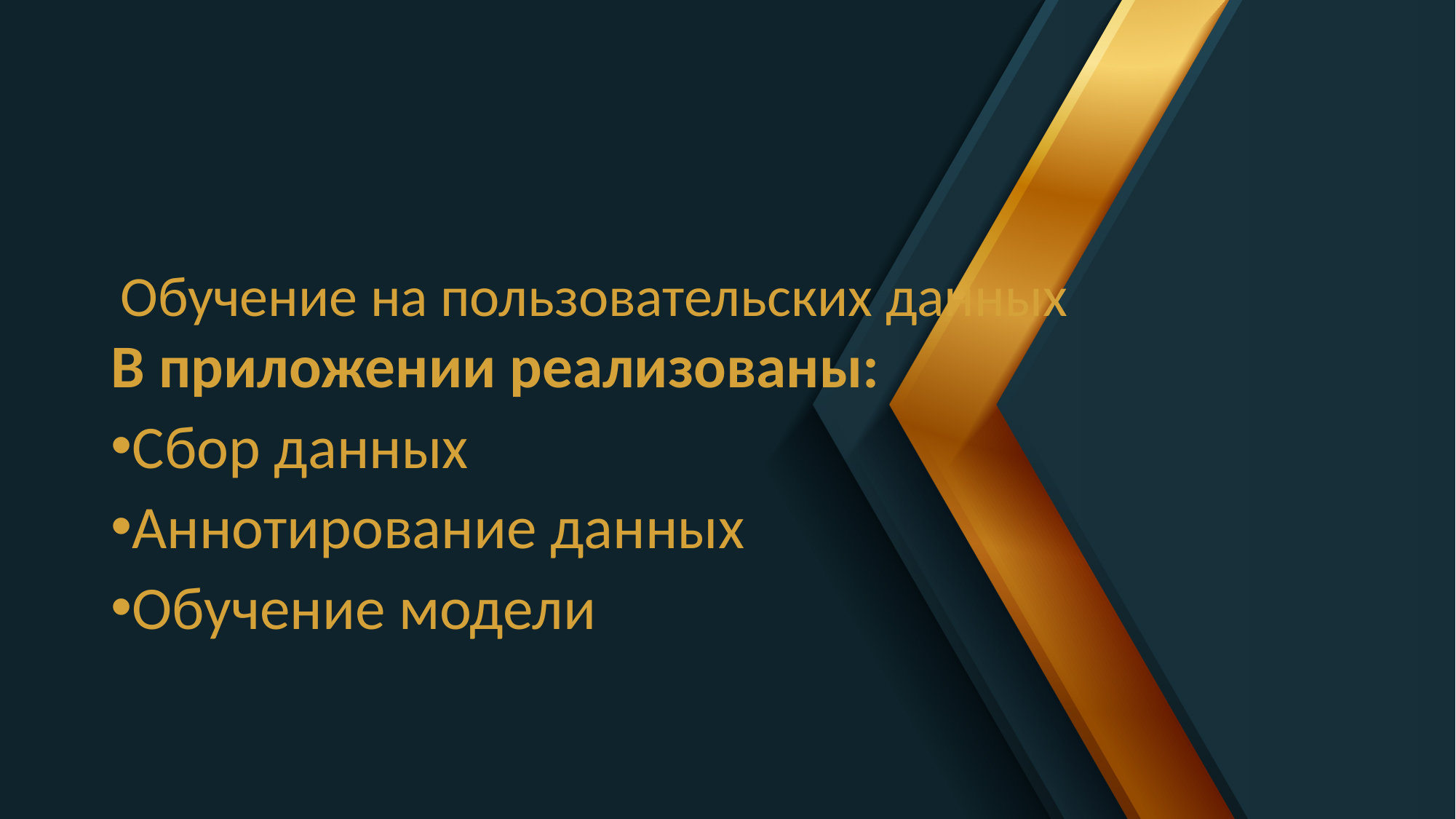

# Обучение на пользовательских данных
В приложении реализованы:
Сбор данных
Аннотирование данных
Обучение модели